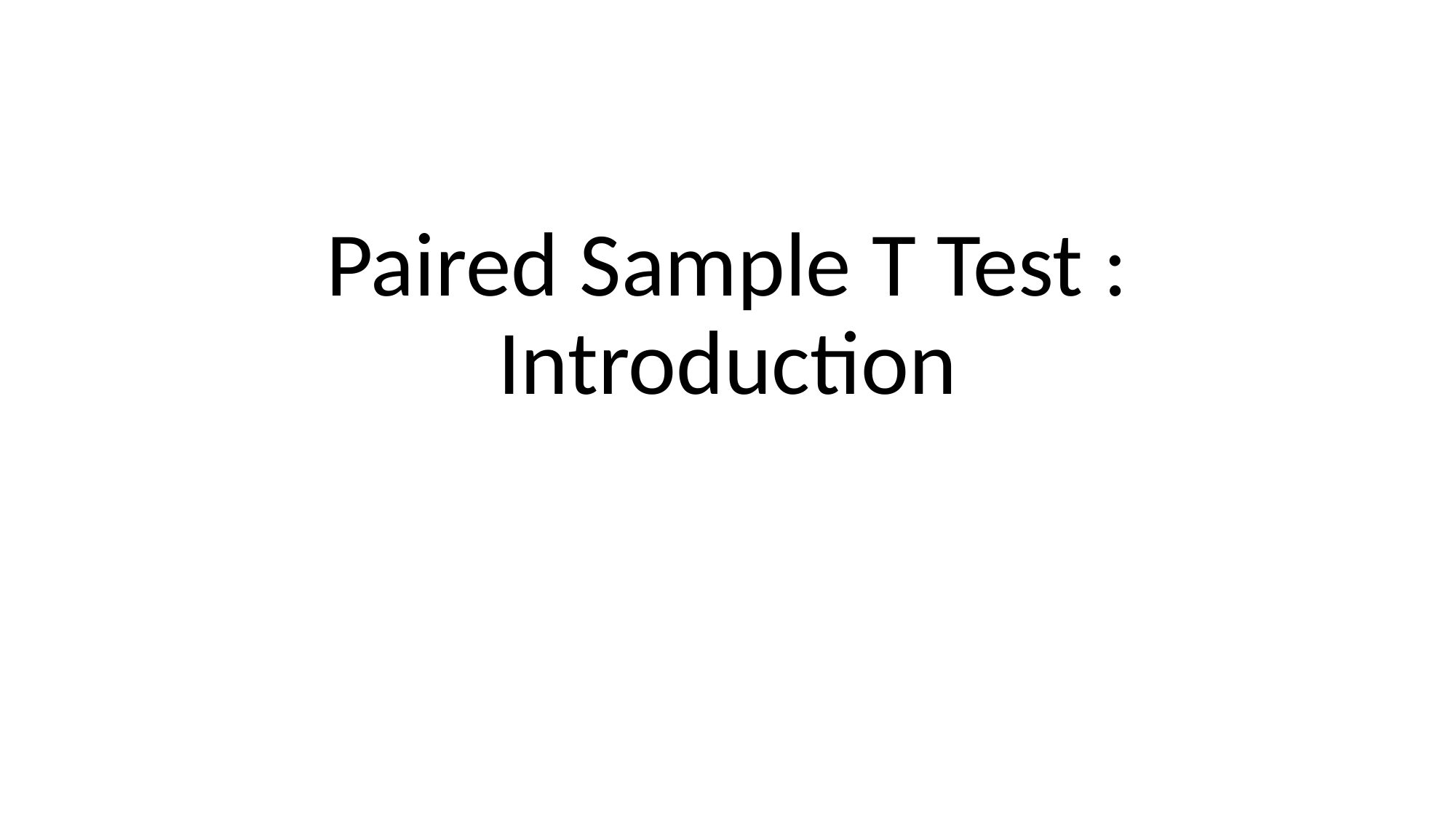

# Paired Sample T Test : Introduction